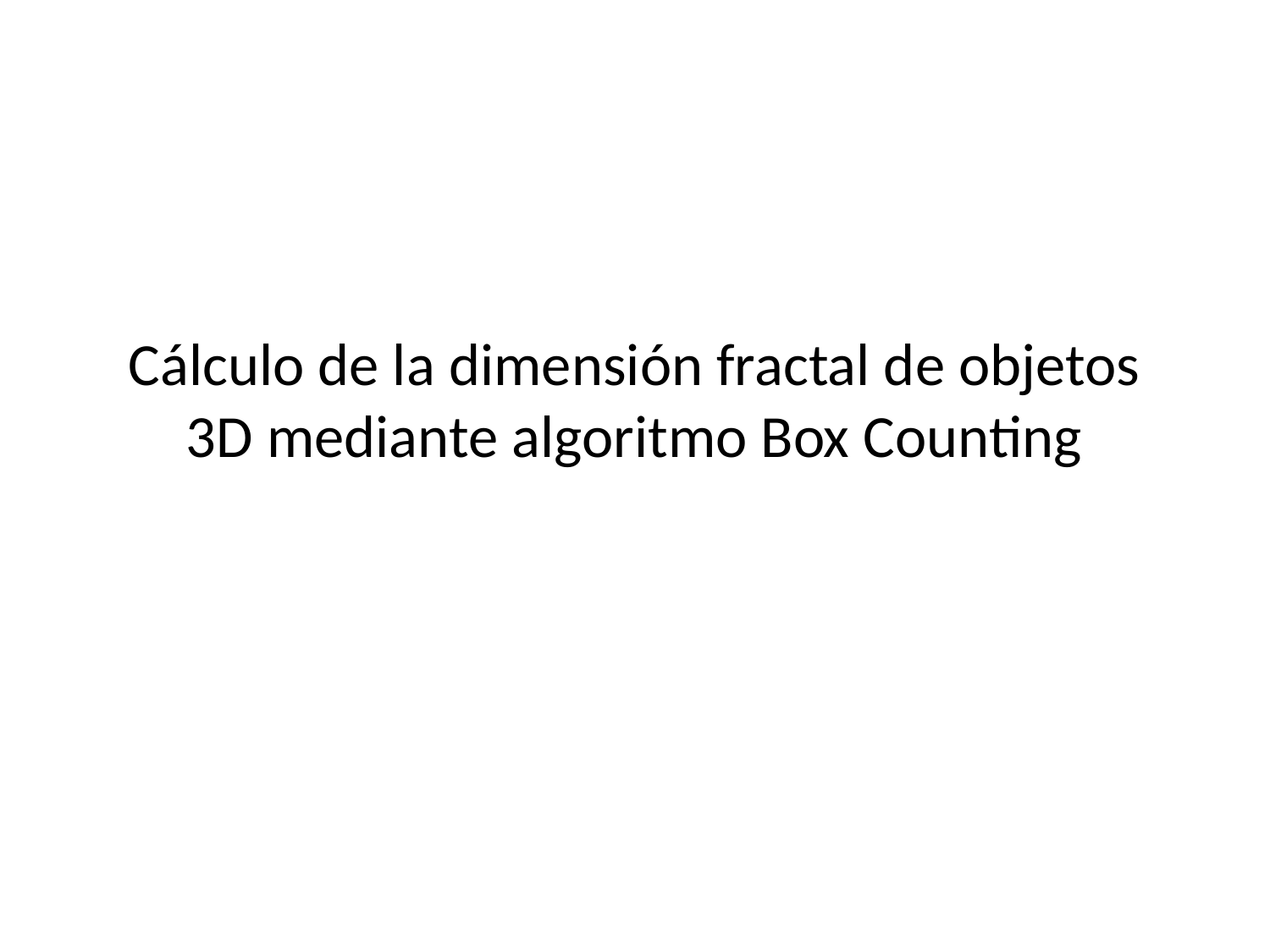

# Cálculo de la dimensión fractal de objetos 3D mediante algoritmo Box Counting